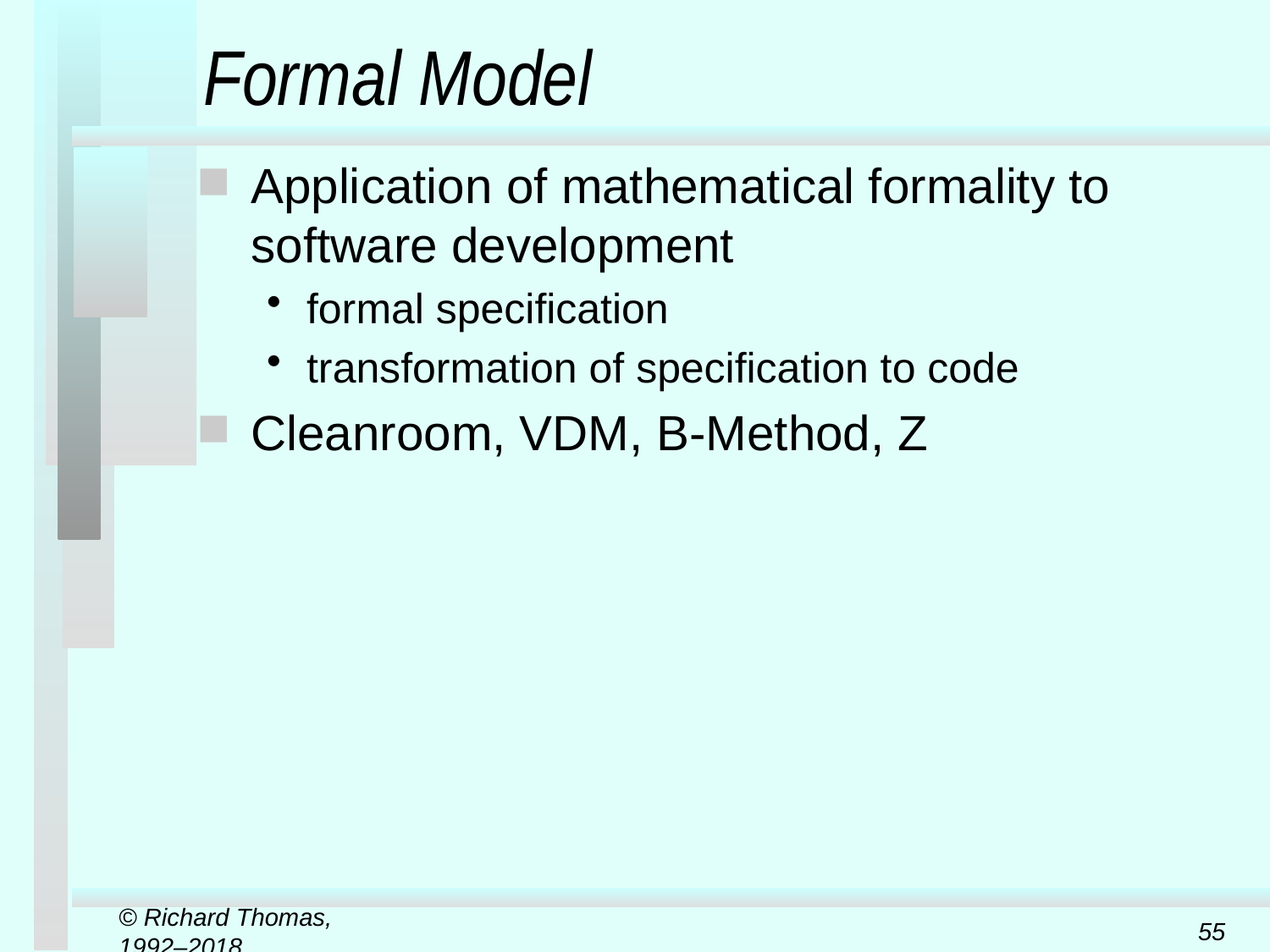

# Formal Model
Application of mathematical formality to software development
formal specification
transformation of specification to code
Cleanroom, VDM, B-Method, Z
© Richard Thomas, 1992–2018
55